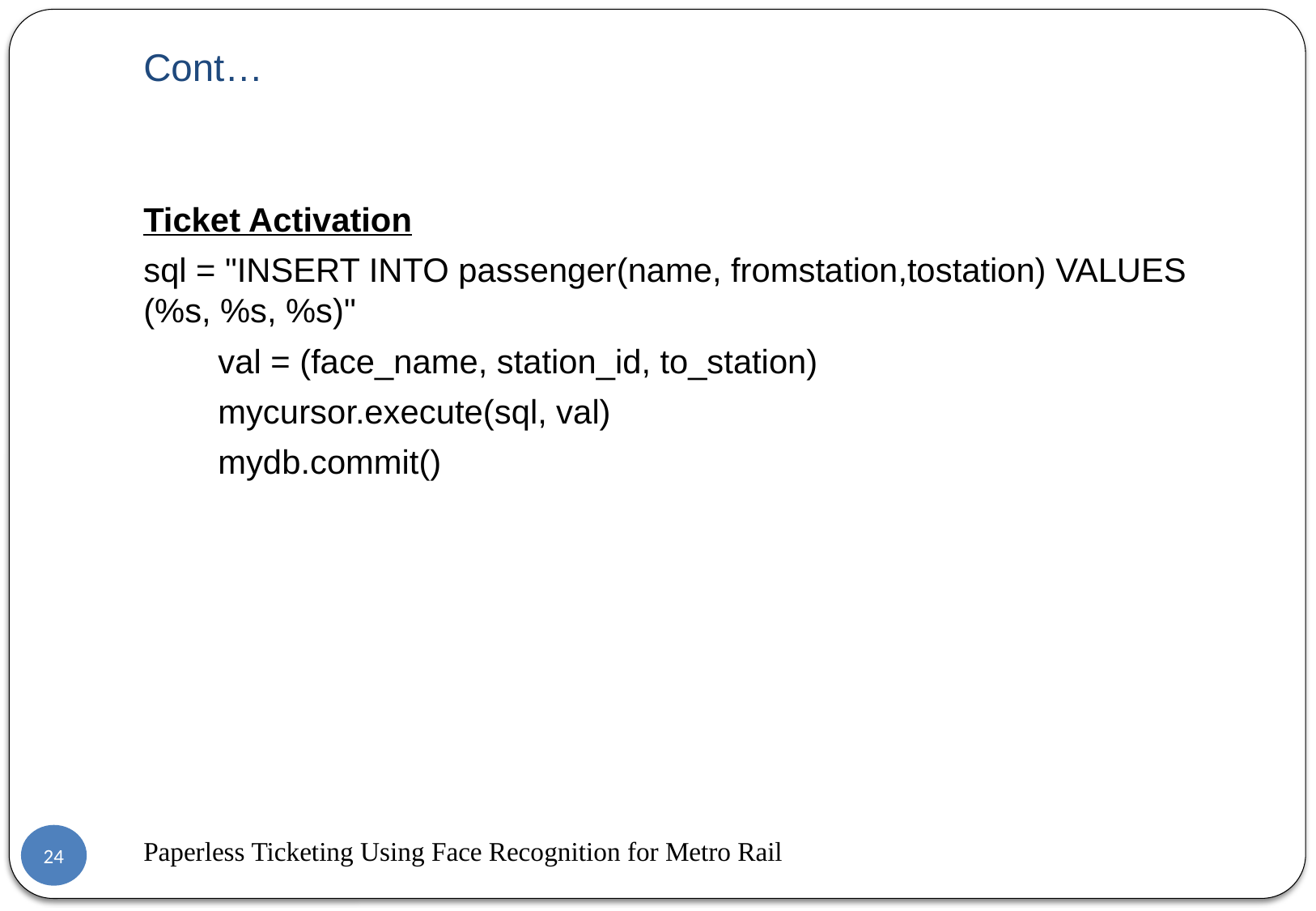

# Cont…
Ticket Activation
sql = "INSERT INTO passenger(name, fromstation,tostation) VALUES (%s, %s, %s)"
        val = (face_name, station_id, to_station)
        mycursor.execute(sql, val)
        mydb.commit()

Paperless Ticketing Using Face Recognition for Metro Rail
24